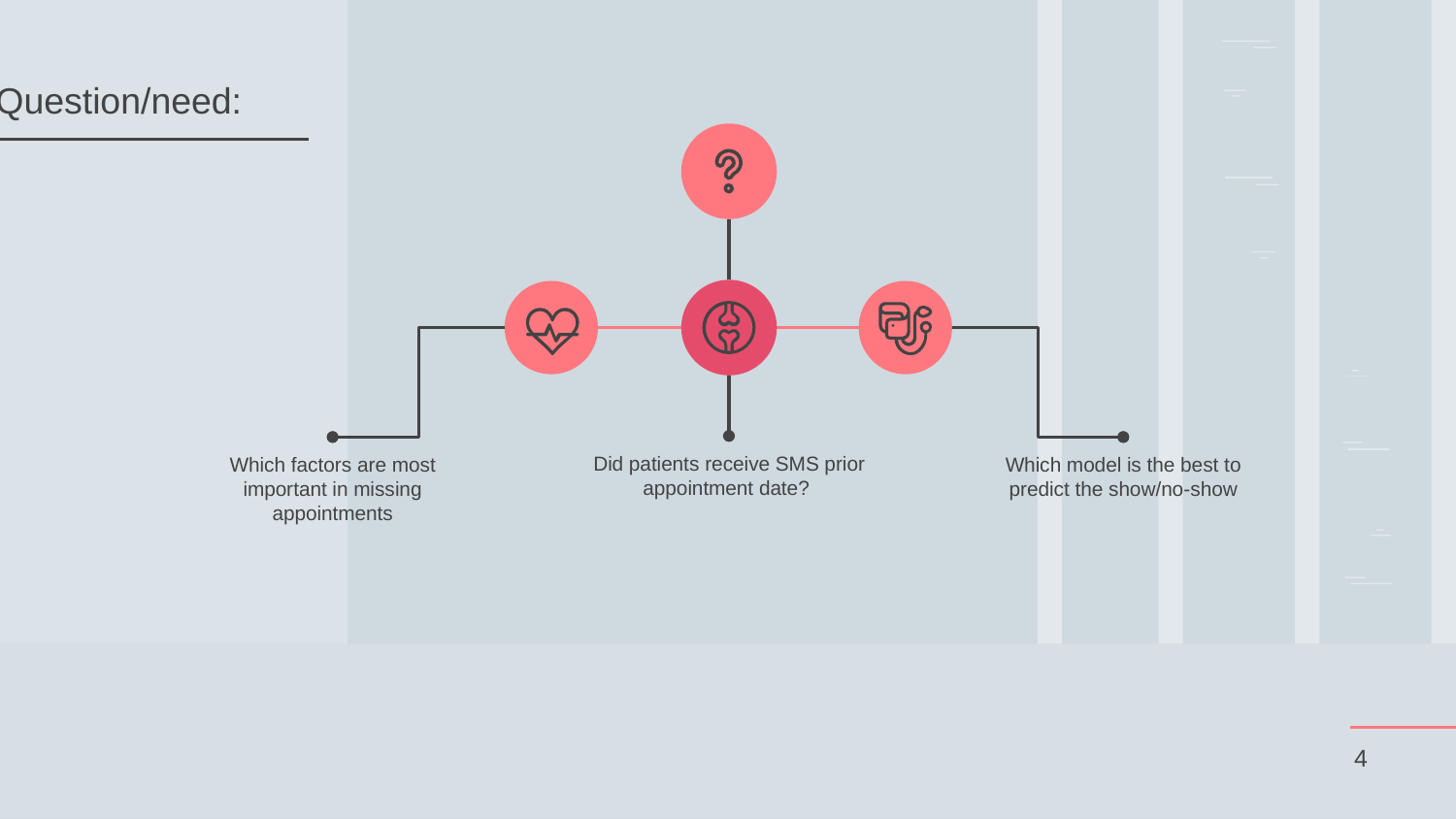

# Question/need:

Did patients receive SMS prior appointment date?
Which factors are most important in missing appointments
Which model is the best to predict the show/no-show
4